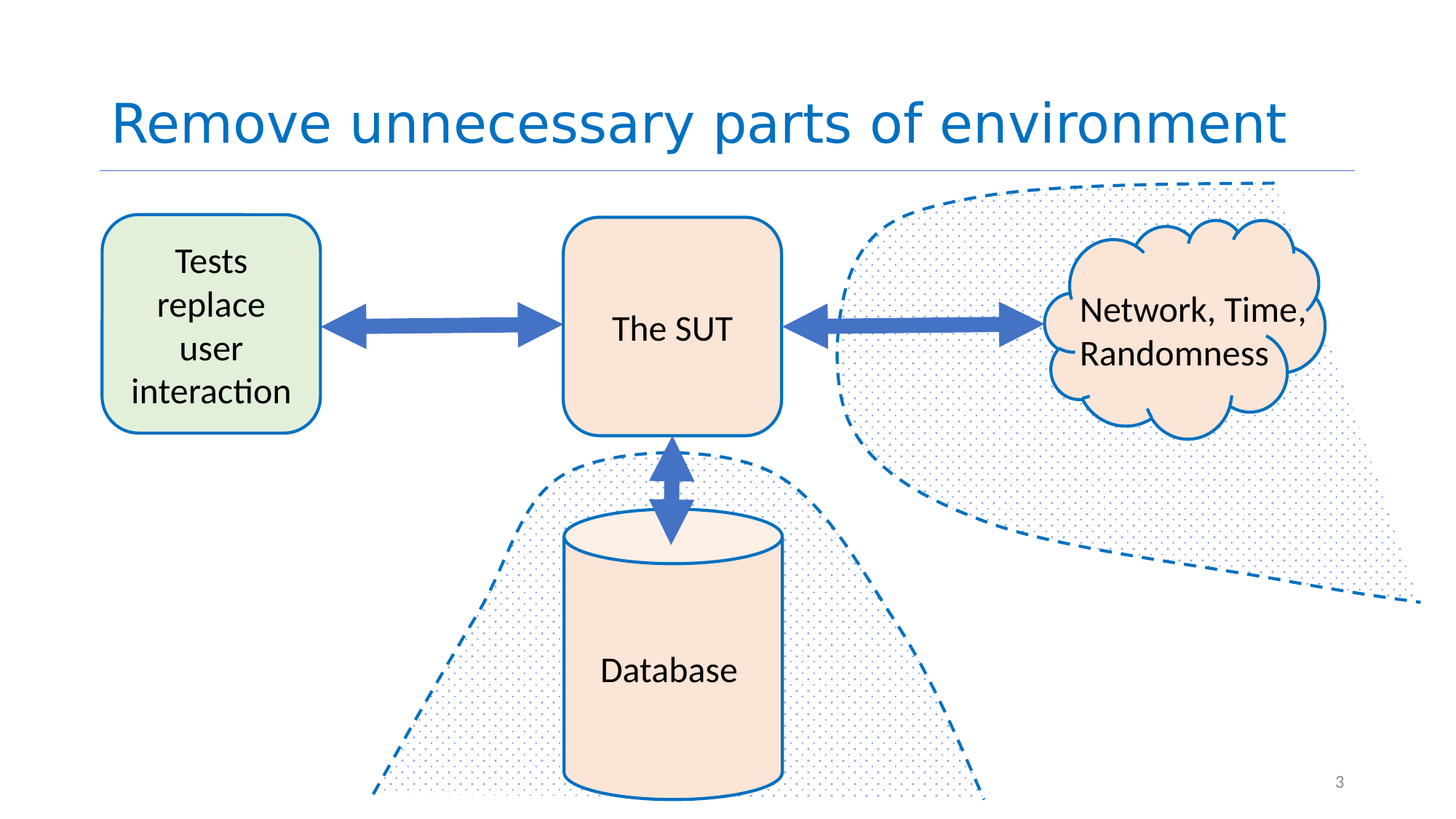

# Remove unnecessary parts of environment

Mo

Tests replace user interaction

The SUT

Network, Time, Randomness

   Database
3